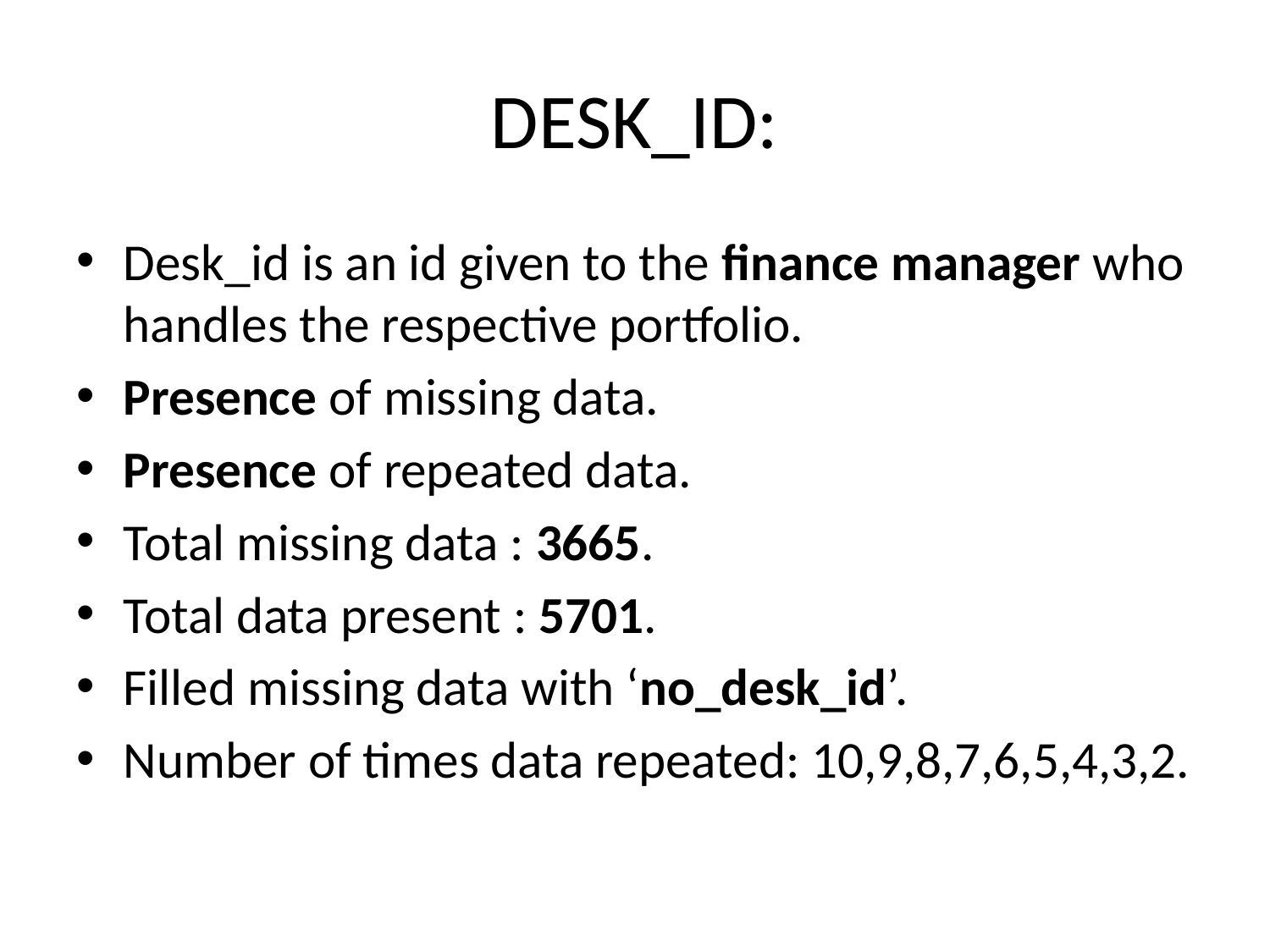

# DESK_ID:
Desk_id is an id given to the finance manager who handles the respective portfolio.
Presence of missing data.
Presence of repeated data.
Total missing data : 3665.
Total data present : 5701.
Filled missing data with ‘no_desk_id’.
Number of times data repeated: 10,9,8,7,6,5,4,3,2.